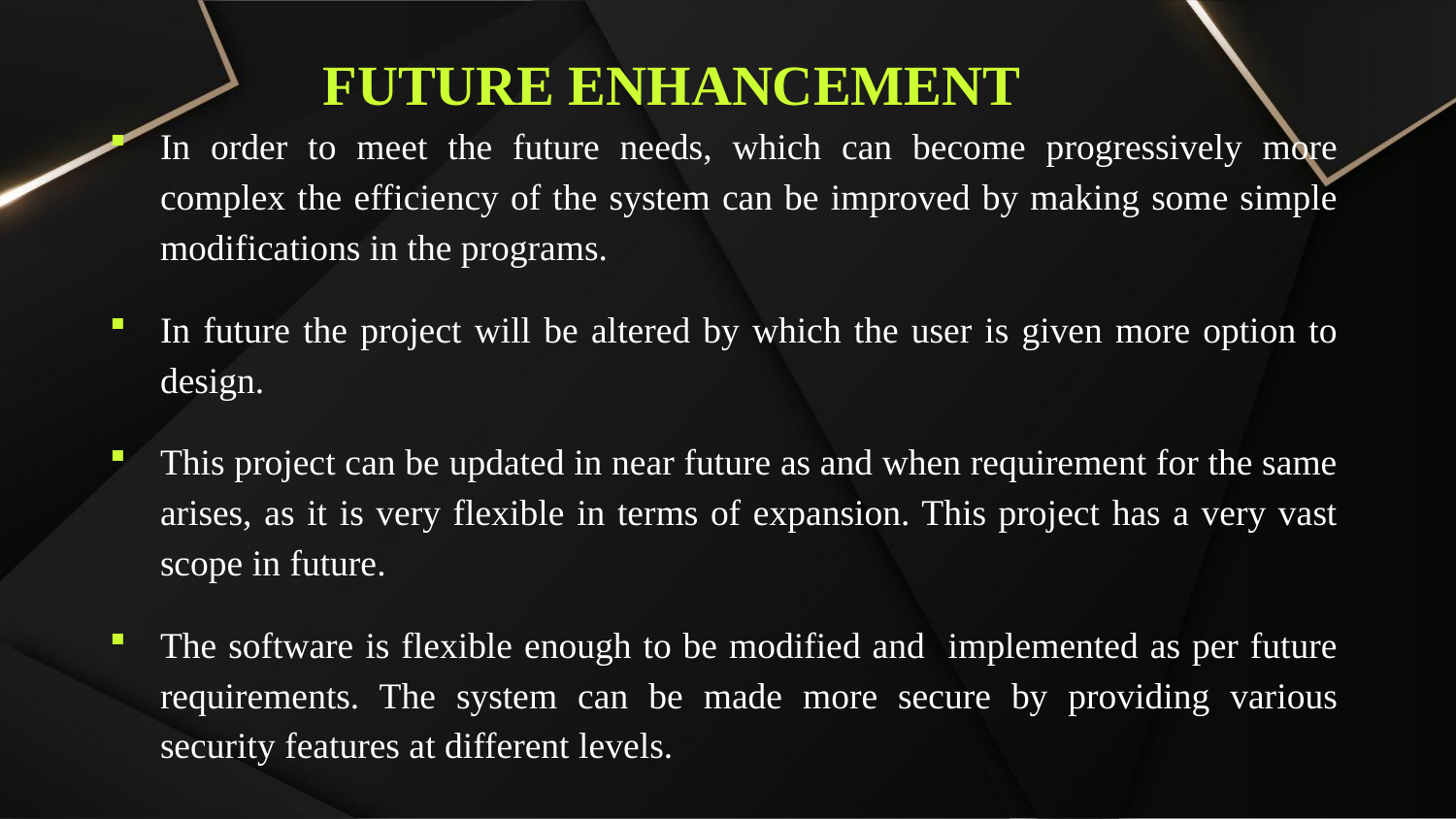

FUTURE ENHANCEMENT
In order to meet the future needs, which can become progressively more complex the efficiency of the system can be improved by making some simple modifications in the programs.
In future the project will be altered by which the user is given more option to design.
This project can be updated in near future as and when requirement for the same arises, as it is very flexible in terms of expansion. This project has a very vast scope in future.
The software is flexible enough to be modified and  implemented as per future requirements. The system can be made more secure by providing various security features at different levels.